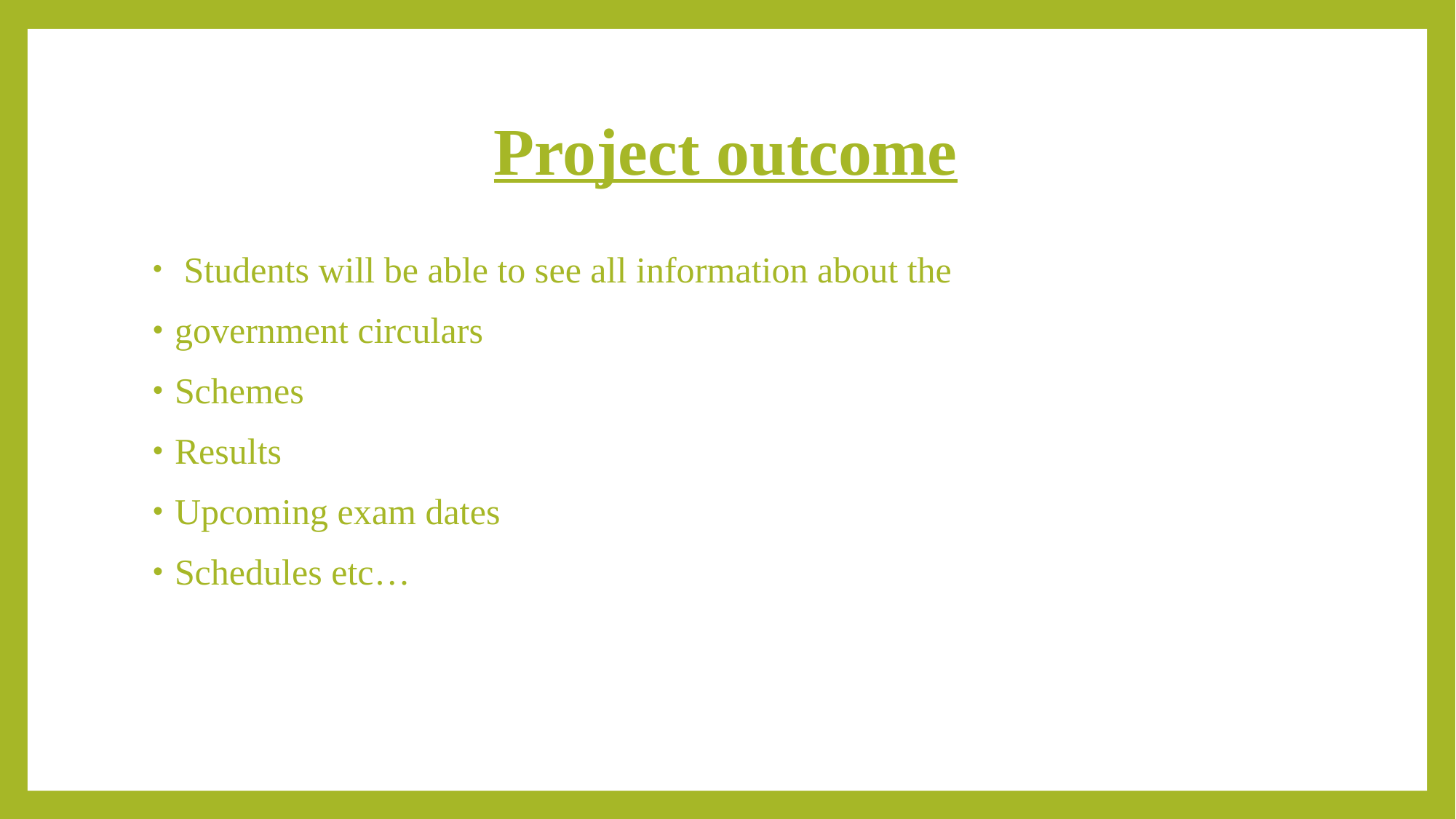

# Project outcome
 Students will be able to see all information about the
government circulars
Schemes
Results
Upcoming exam dates
Schedules etc…